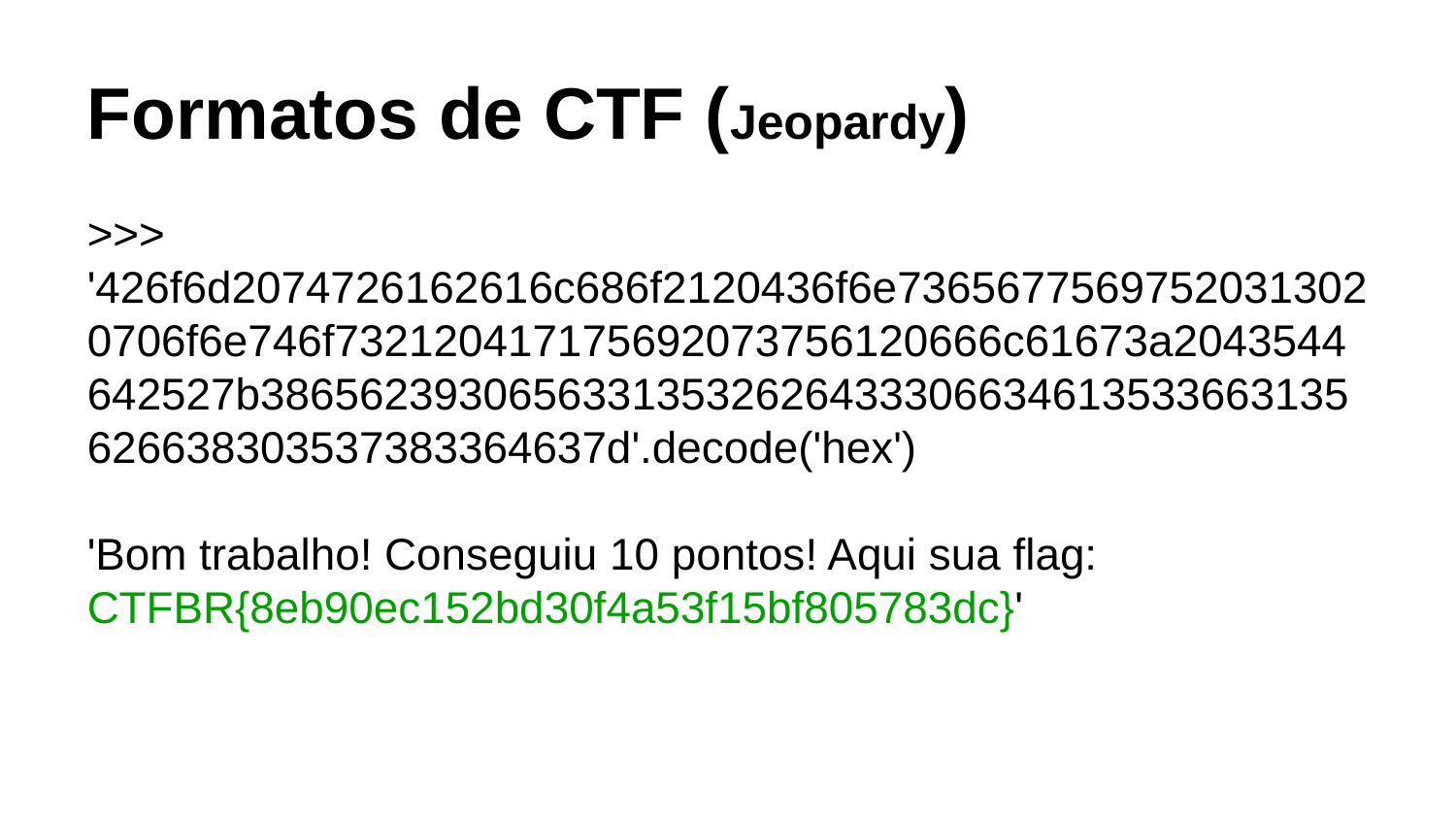

Formatos de CTF (Jeopardy)
>>> '426f6d2074726162616c686f2120436f6e73656775697520313020706f6e746f732120417175692073756120666c61673a2043544642527b38656239306563313532626433306634613533663135626638303537383364637d'.decode('hex')

'Bom trabalho! Conseguiu 10 pontos! Aqui sua flag: CTFBR{8eb90ec152bd30f4a53f15bf805783dc}'